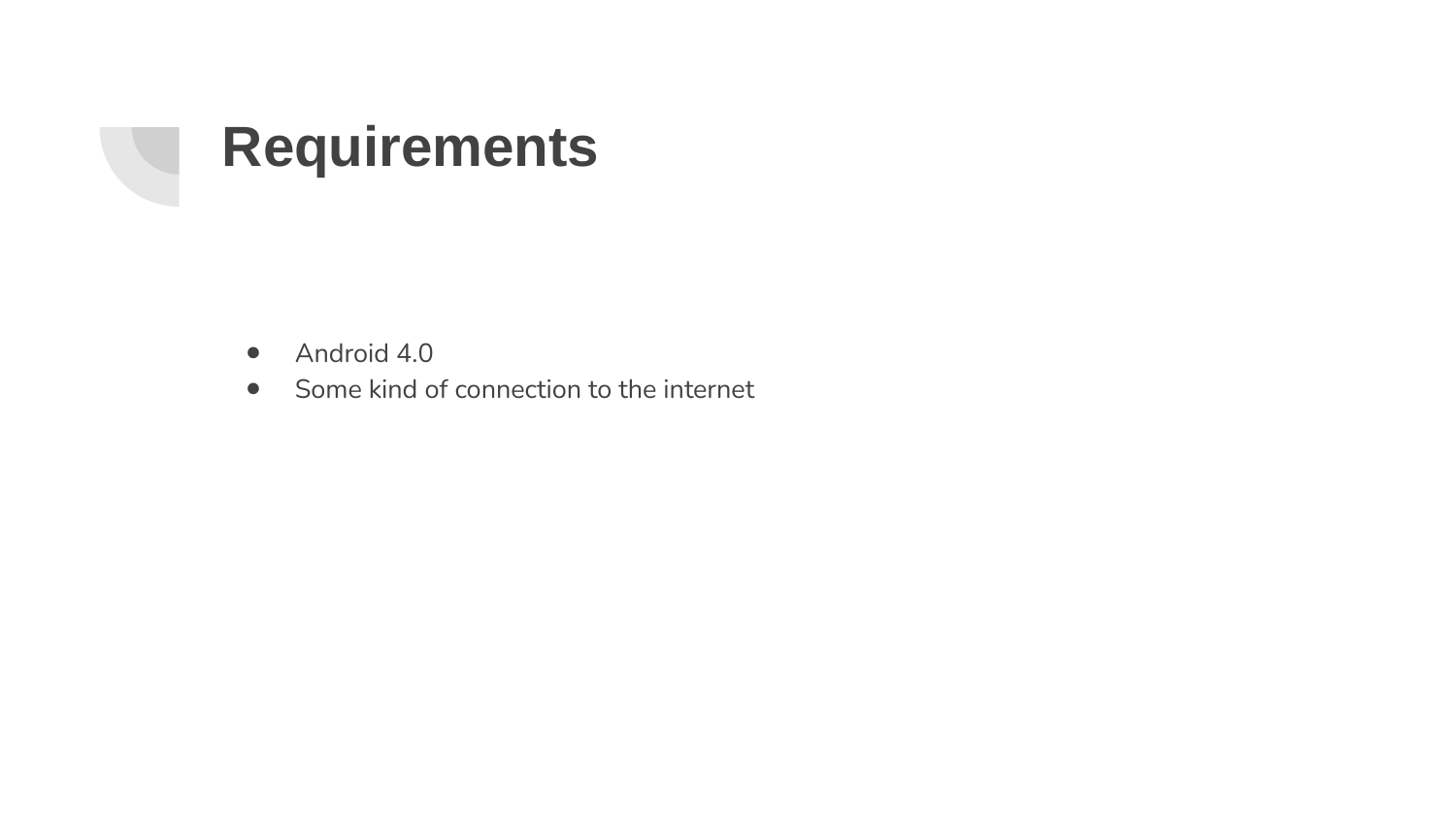

# Requirements
Android 4.0
Some kind of connection to the internet